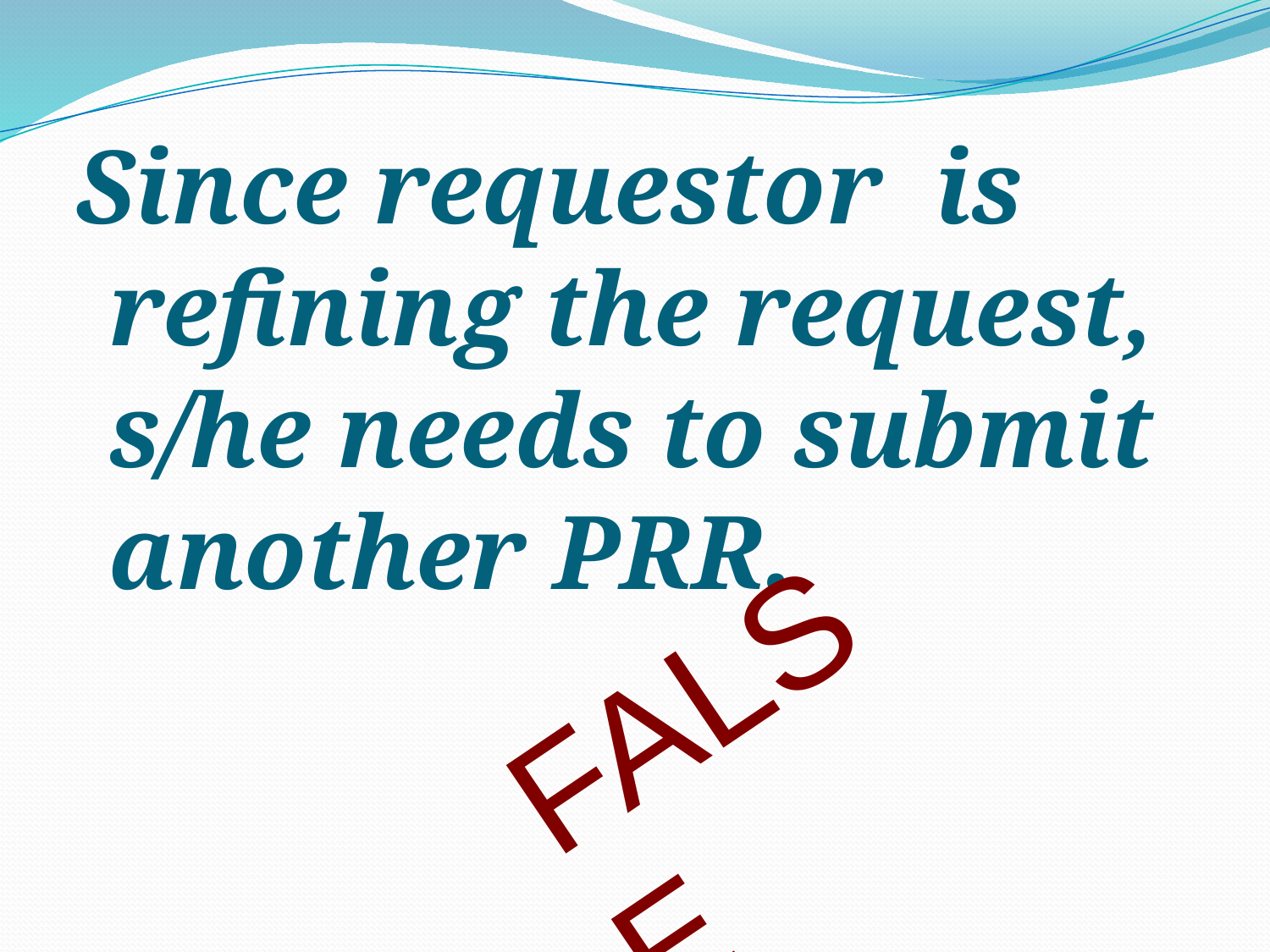

Since requestor  is refining the request,  s/he needs to submit another PRR.

FALSE